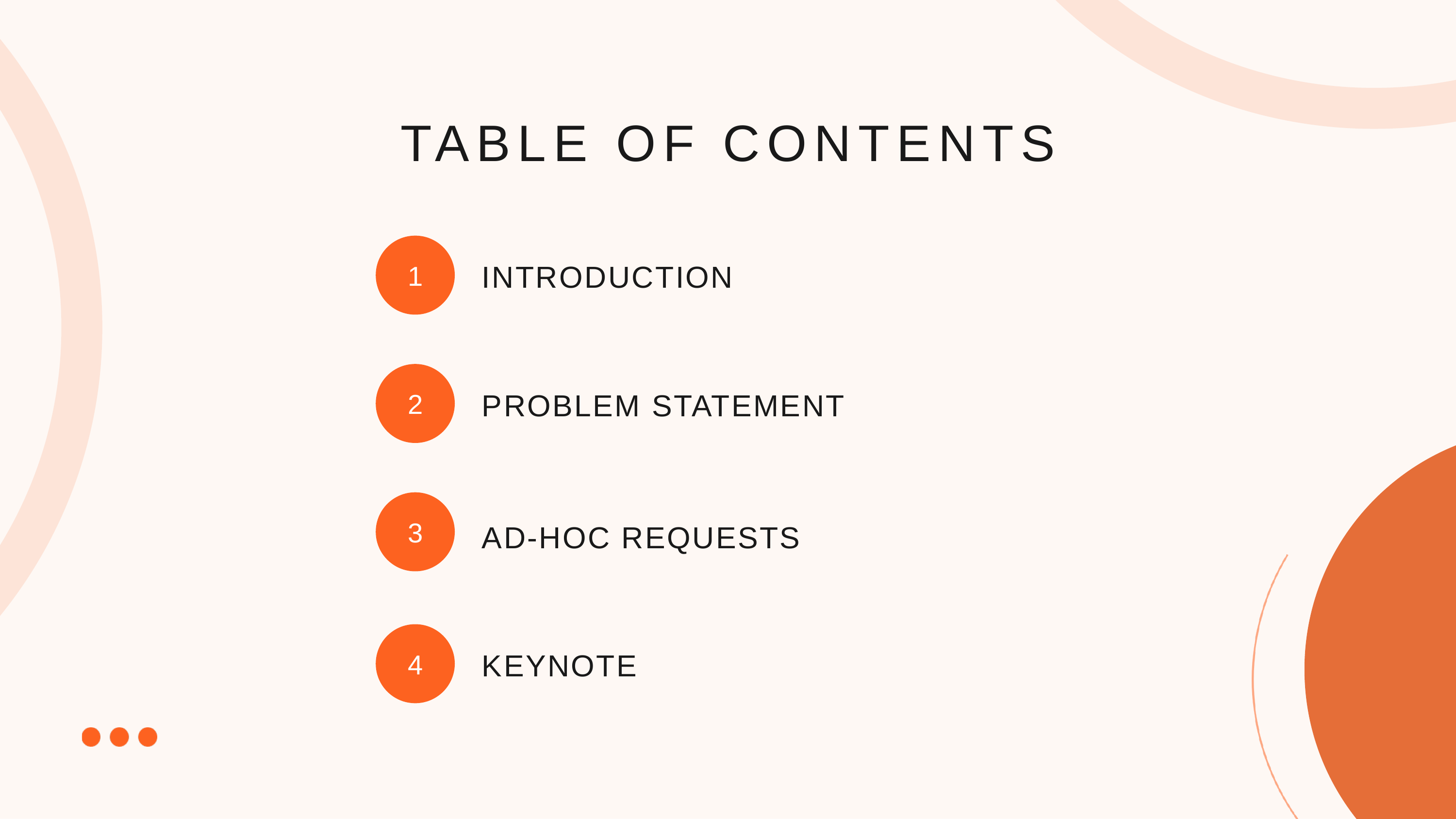

TABLE OF CONTENTS

1
INTRODUCTION

2
PROBLEM STATEMENT

3
AD-HOC REQUESTS

4
KEYNOTE